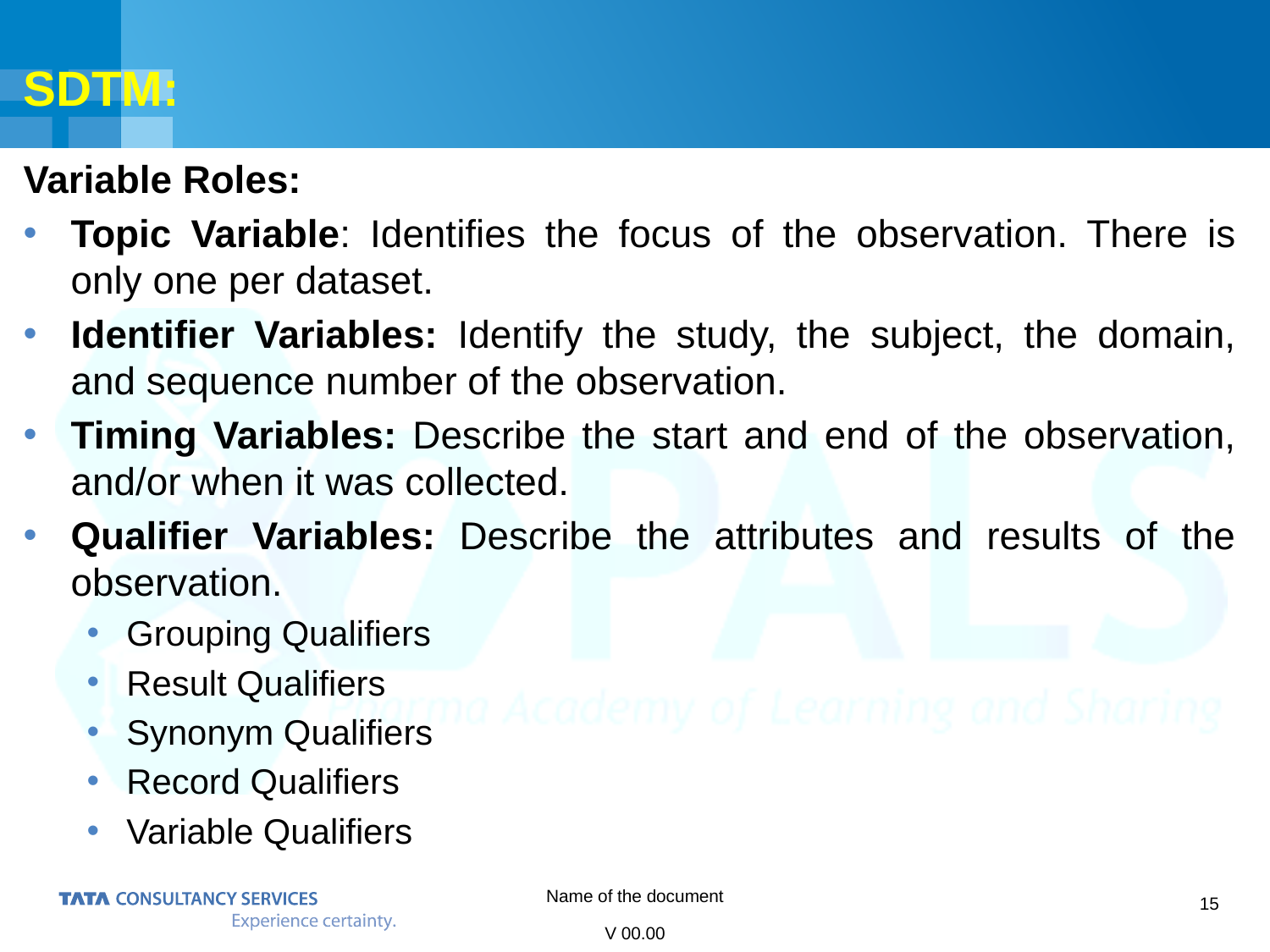

# SDTM:
Variable Roles:
Topic Variable: Identifies the focus of the observation. There is only one per dataset.
Identifier Variables: Identify the study, the subject, the domain, and sequence number of the observation.
Timing Variables: Describe the start and end of the observation, and/or when it was collected.
Qualifier Variables: Describe the attributes and results of the observation.
Grouping Qualifiers
Result Qualifiers
Synonym Qualifiers
Record Qualifiers
Variable Qualifiers